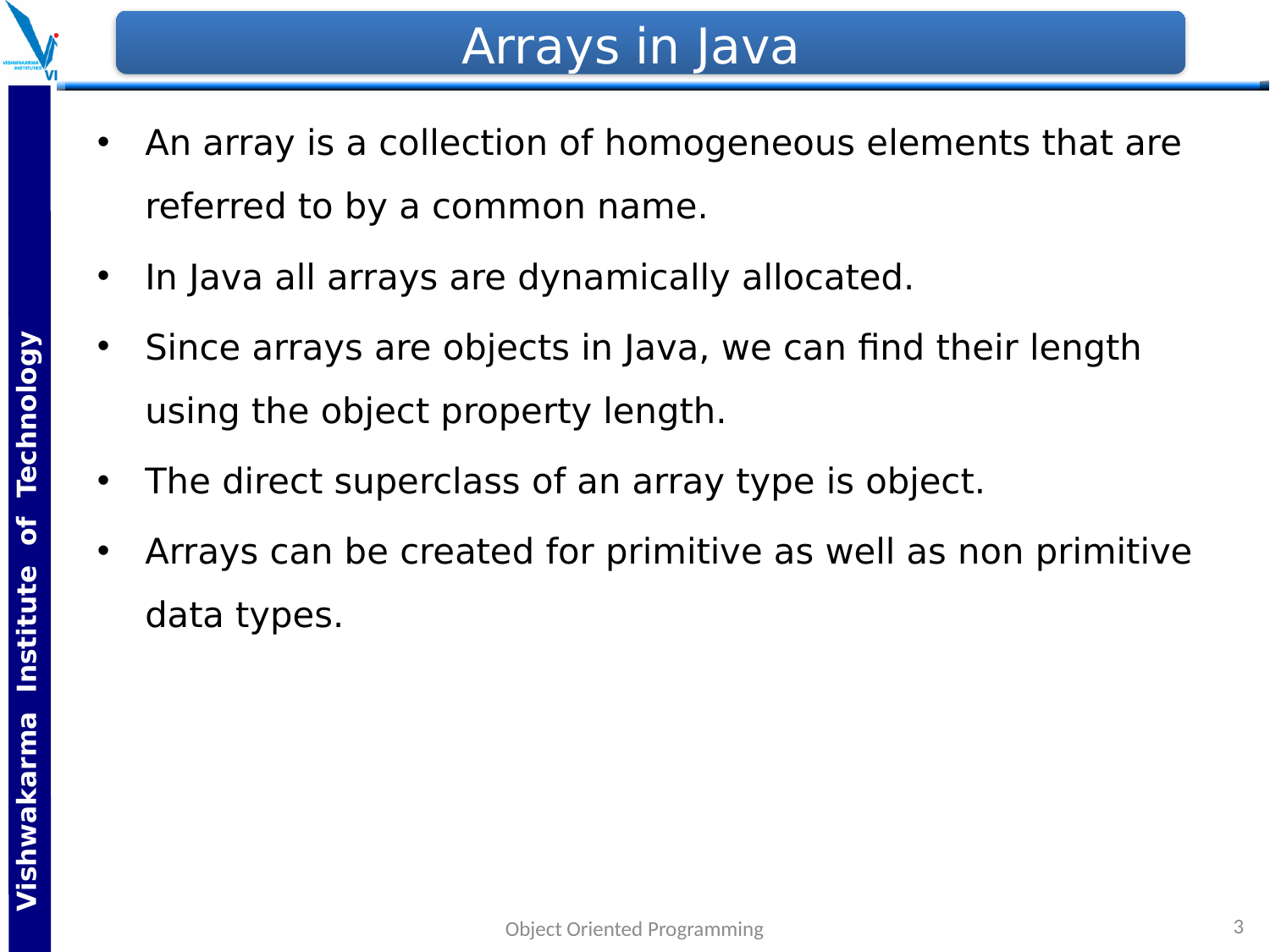

# Arrays in Java
An array is a collection of homogeneous elements that are referred to by a common name.
In Java all arrays are dynamically allocated.
Since arrays are objects in Java, we can find their length using the object property length.
The direct superclass of an array type is object.
Arrays can be created for primitive as well as non primitive data types.
3
Object Oriented Programming